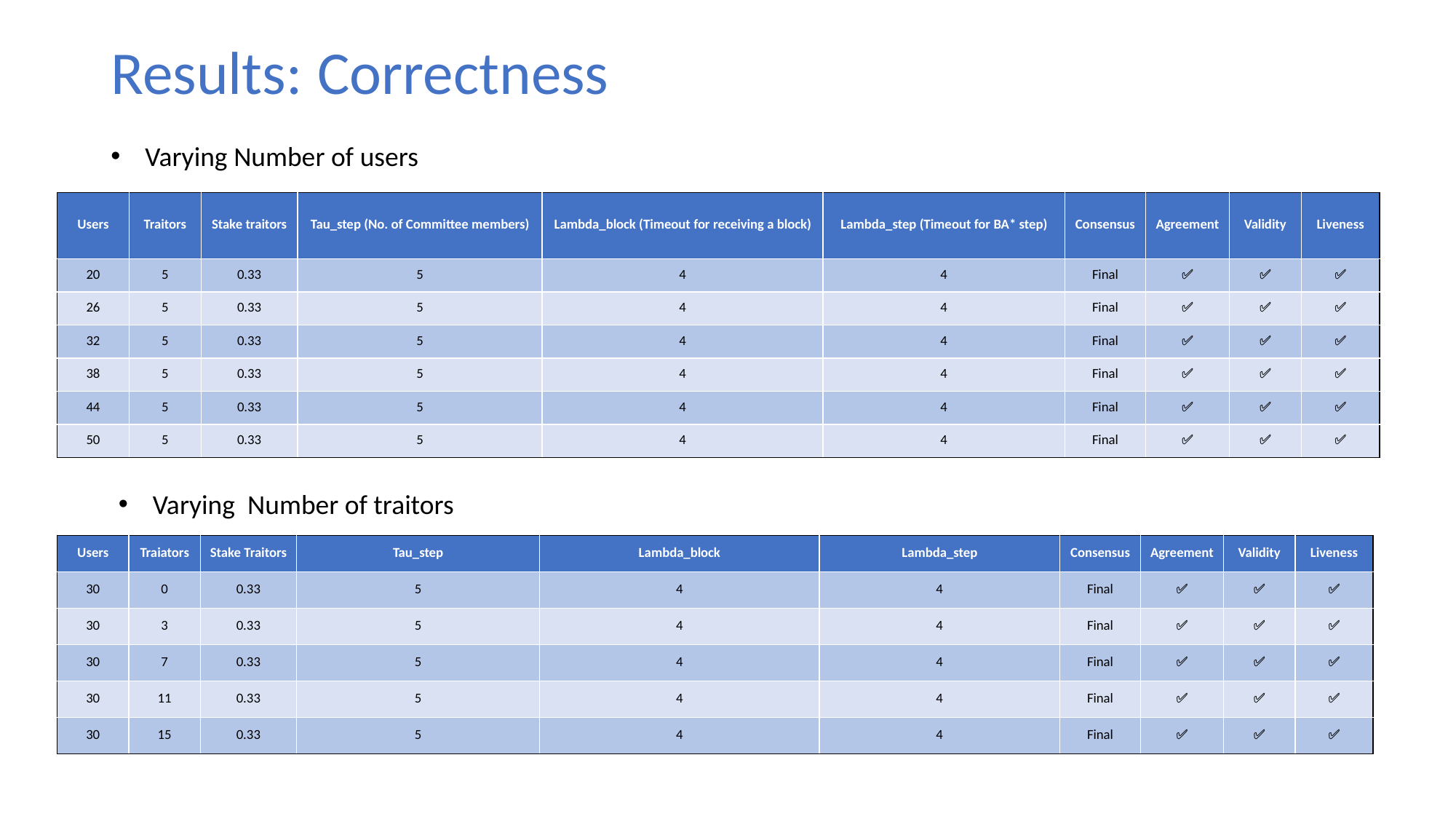

# Results: Correctness
Varying Number of users
| Users | Traitors | Stake traitors | Tau\_step (No. of Committee members) | Lambda\_block (Timeout for receiving a block) | Lambda\_step (Timeout for BA\* step) | Consensus | Agreement | Validity | Liveness |
| --- | --- | --- | --- | --- | --- | --- | --- | --- | --- |
| 20 | 5 | 0.33 | 5 | 4 | 4 | Final | ✅ | ✅ | ✅ |
| 26 | 5 | 0.33 | 5 | 4 | 4 | Final | ✅ | ✅ | ✅ |
| 32 | 5 | 0.33 | 5 | 4 | 4 | Final | ✅ | ✅ | ✅ |
| 38 | 5 | 0.33 | 5 | 4 | 4 | Final | ✅ | ✅ | ✅ |
| 44 | 5 | 0.33 | 5 | 4 | 4 | Final | ✅ | ✅ | ✅ |
| 50 | 5 | 0.33 | 5 | 4 | 4 | Final | ✅ | ✅ | ✅ |
Varying  Number of traitors
| Users | Traiators | Stake Traitors | Tau\_step | Lambda\_block | Lambda\_step | Consensus | Agreement | Validity | Liveness |
| --- | --- | --- | --- | --- | --- | --- | --- | --- | --- |
| 30 | 0 | 0.33 | 5 | 4 | 4 | Final | ✅ | ✅ | ✅ |
| 30 | 3 | 0.33 | 5 | 4 | 4 | Final | ✅ | ✅ | ✅ |
| 30 | 7 | 0.33 | 5 | 4 | 4 | Final | ✅ | ✅ | ✅ |
| 30 | 11 | 0.33 | 5 | 4 | 4 | Final | ✅ | ✅ | ✅ |
| 30 | 15 | 0.33 | 5 | 4 | 4 | Final | ✅ | ✅ | ✅ |